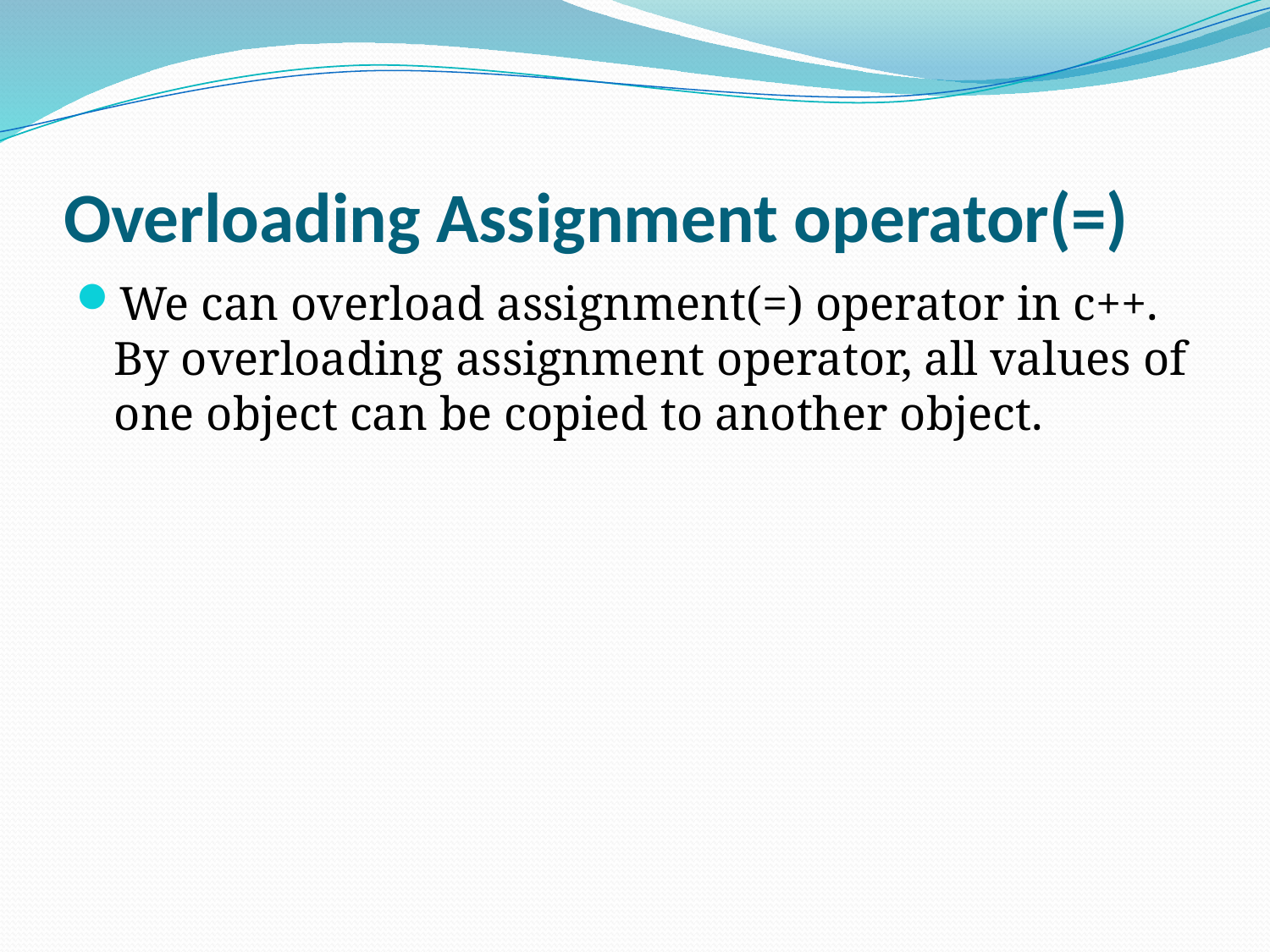

# Overloading Assignment operator(=)
We can overload assignment(=) operator in c++. By overloading assignment operator, all values of one object can be copied to another object.